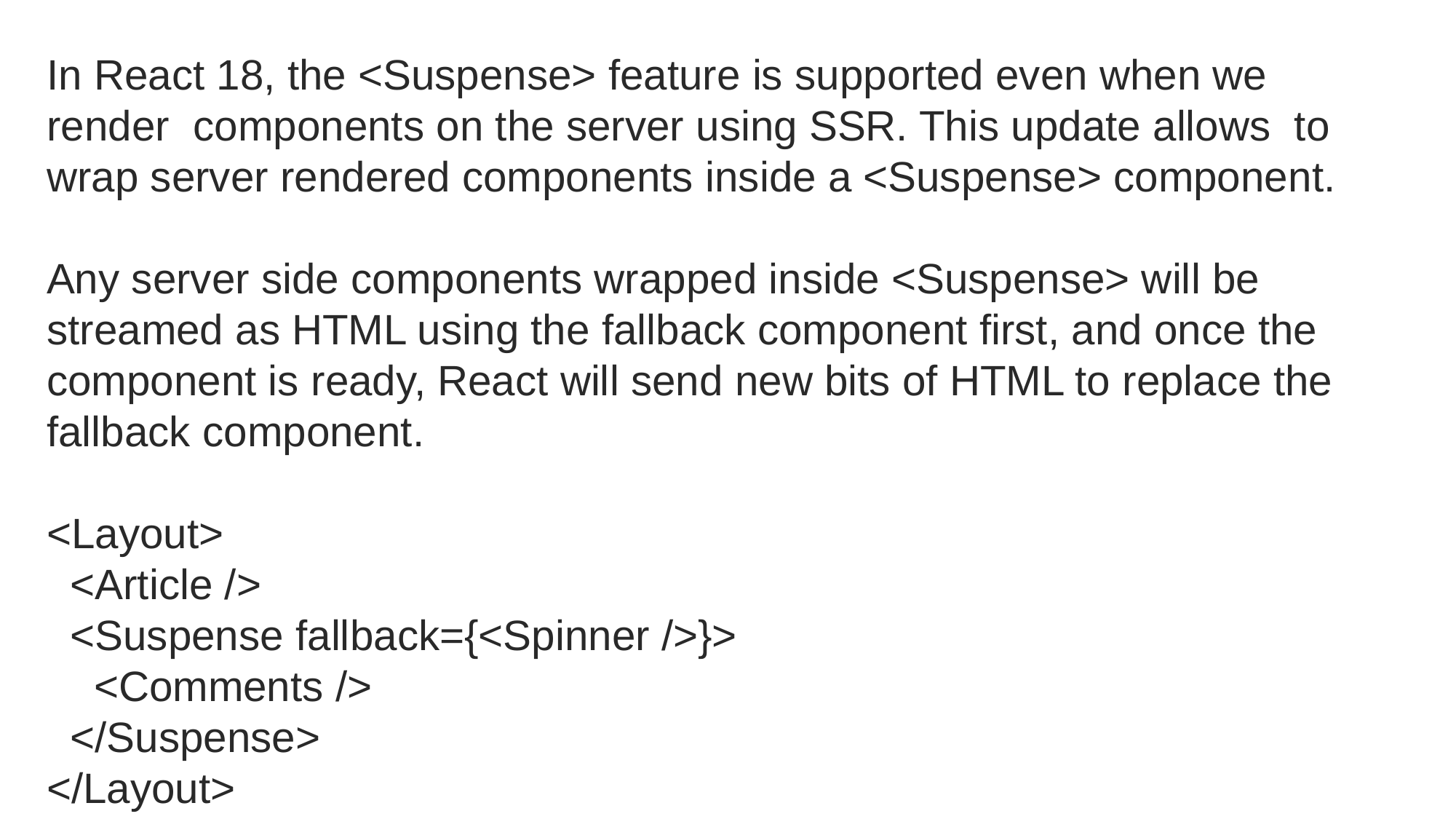

In React 18, the <Suspense> feature is supported even when we render  components on the server using SSR. This update allows  to wrap server rendered components inside a <Suspense> component.

Any server side components wrapped inside <Suspense> will be streamed as HTML using the fallback component first, and once the component is ready, React will send new bits of HTML to replace the fallback component.

<Layout>
  <Article />
  <Suspense fallback={<Spinner />}>
    <Comments />
  </Suspense>
</Layout>